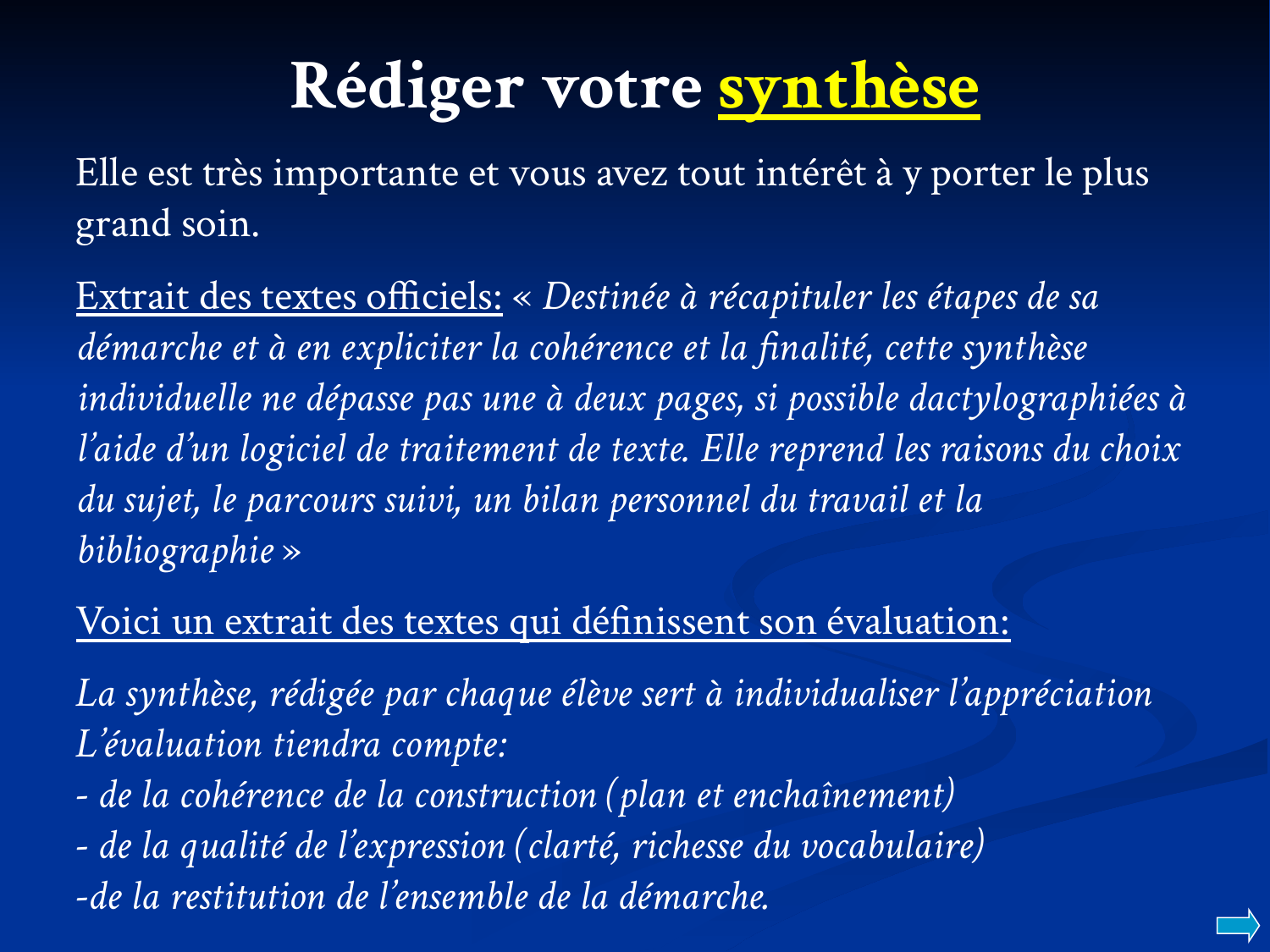

# Rédiger votre synthèse
Elle est très importante et vous avez tout intérêt à y porter le plus grand soin.
Extrait des textes officiels: « Destinée à récapituler les étapes de sa démarche et à en expliciter la cohérence et la finalité, cette synthèse individuelle ne dépasse pas une à deux pages, si possible dactylographiées à l’aide d’un logiciel de traitement de texte. Elle reprend les raisons du choix du sujet, le parcours suivi, un bilan personnel du travail et la bibliographie »
Voici un extrait des textes qui définissent son évaluation:
La synthèse, rédigée par chaque élève sert à individualiser l’appréciation
L’évaluation tiendra compte:
- de la cohérence de la construction (plan et enchaînement)
- de la qualité de l’expression (clarté, richesse du vocabulaire)
-de la restitution de l’ensemble de la démarche.